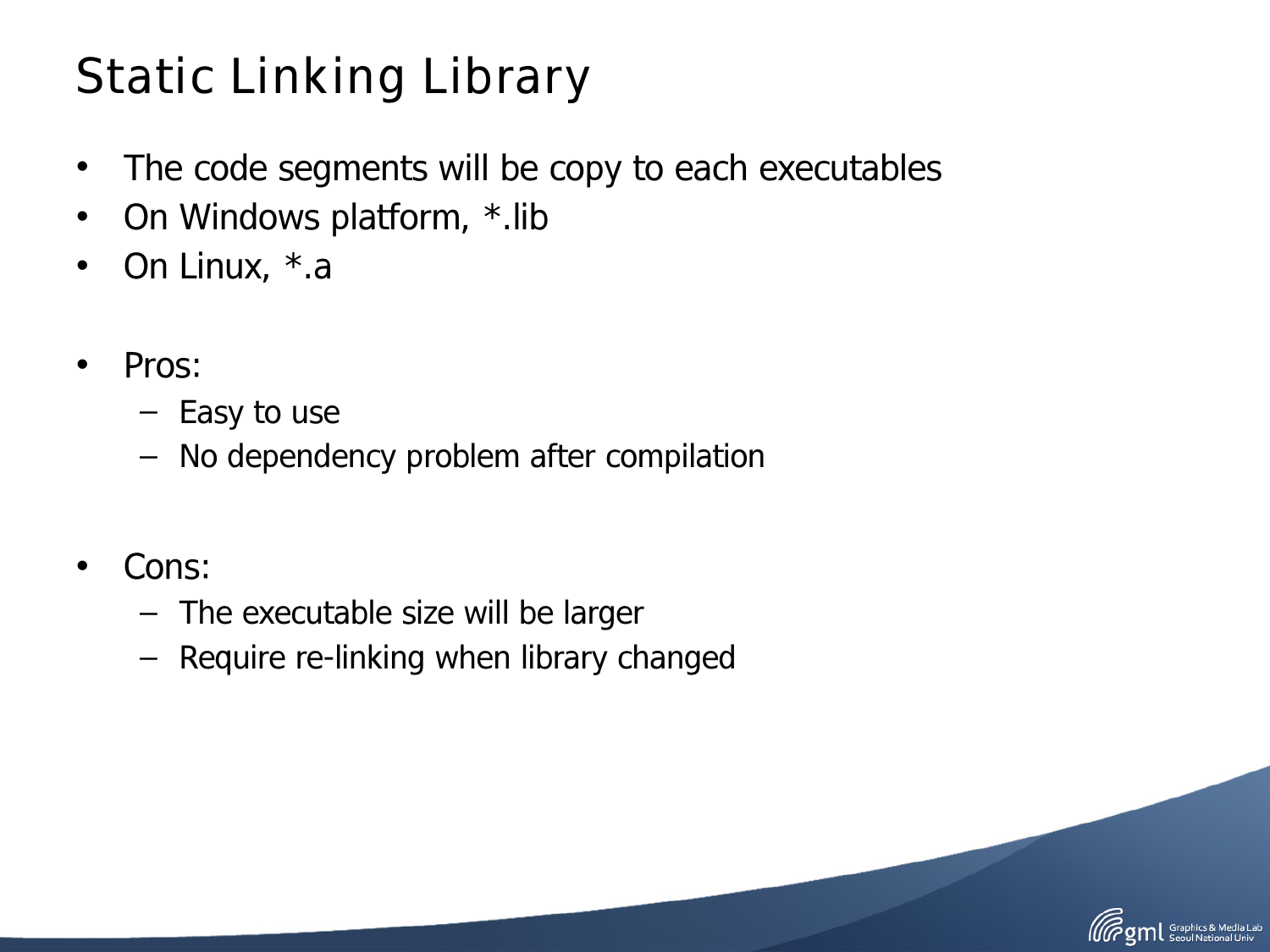

# Static Linking Library
The code segments will be copy to each executables
On Windows platform, *.lib
On Linux, *.a

Pros:
Easy to use
No dependency problem after compilation

Cons:
The executable size will be larger
Require re-linking when library changed